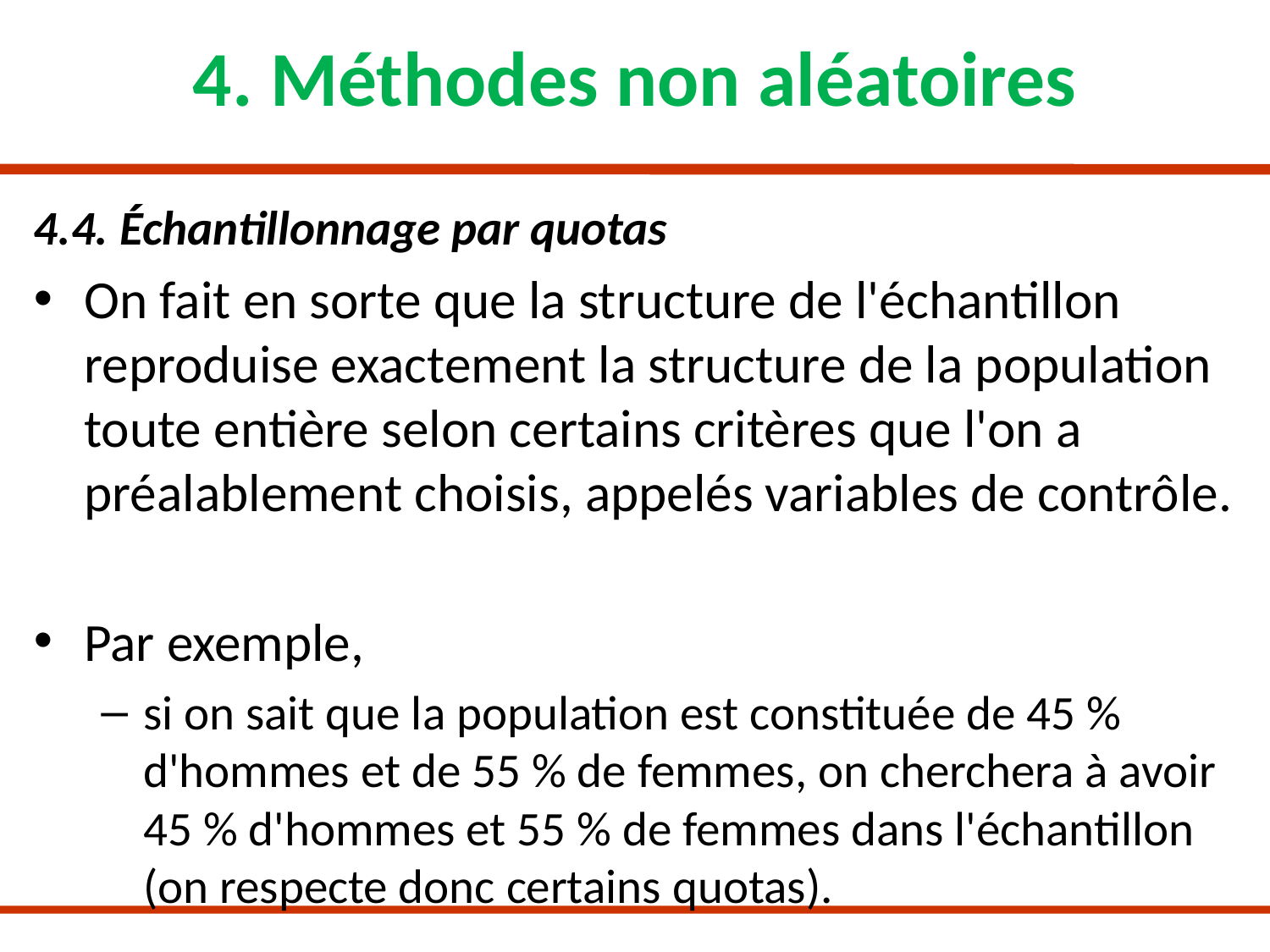

# 4. Méthodes non aléatoires
4.4. Échantillonnage par quotas
On fait en sorte que la structure de l'échantillon reproduise exactement la structure de la population toute entière selon certains critères que l'on a préalablement choisis, appelés variables de contrôle.

Par exemple,
si on sait que la population est constituée de 45 % d'hommes et de 55 % de femmes, on cherchera à avoir 45 % d'hommes et 55 % de femmes dans l'échantillon (on respecte donc certains quotas).